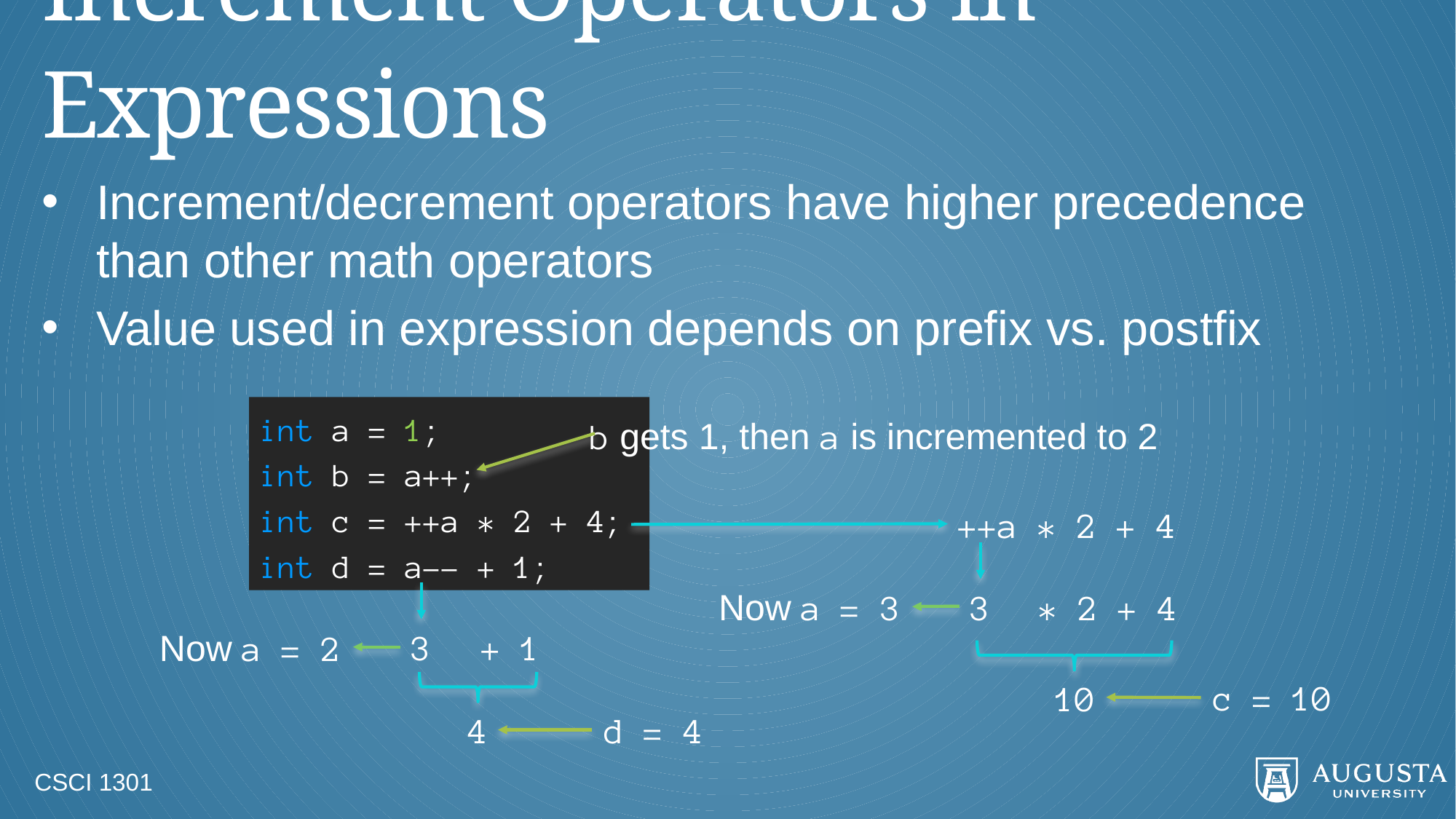

# Increment Operators in Expressions
Increment/decrement operators have higher precedence than other math operators
Value used in expression depends on prefix vs. postfix
int a = 1;
int b = a++;
int c = ++a * 2 + 4;
int d = a-- + 1;
b gets 1, then a is incremented to 2
++a * 2 + 4

Now a = 3
3
* 2 + 4
+ 1
3
Now a = 2

c = 10
10
4
d = 4
CSCI 1301